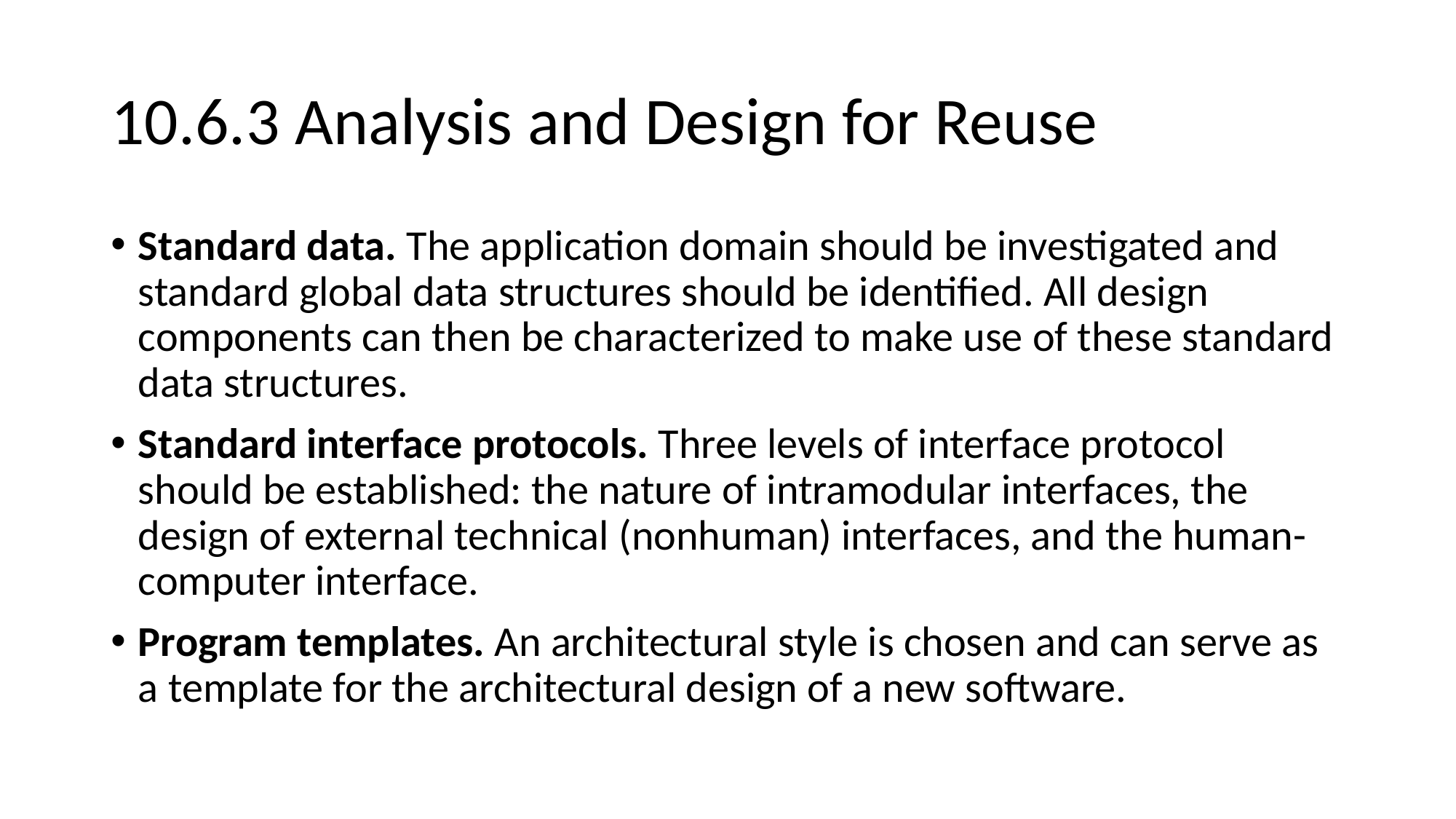

# 10.6.3 Analysis and Design for Reuse
Standard data. The application domain should be investigated and standard global data structures should be identified. All design components can then be characterized to make use of these standard data structures.
Standard interface protocols. Three levels of interface protocol should be established: the nature of intramodular interfaces, the design of external technical (nonhuman) interfaces, and the human-computer interface.
Program templates. An architectural style is chosen and can serve as a template for the architectural design of a new software.